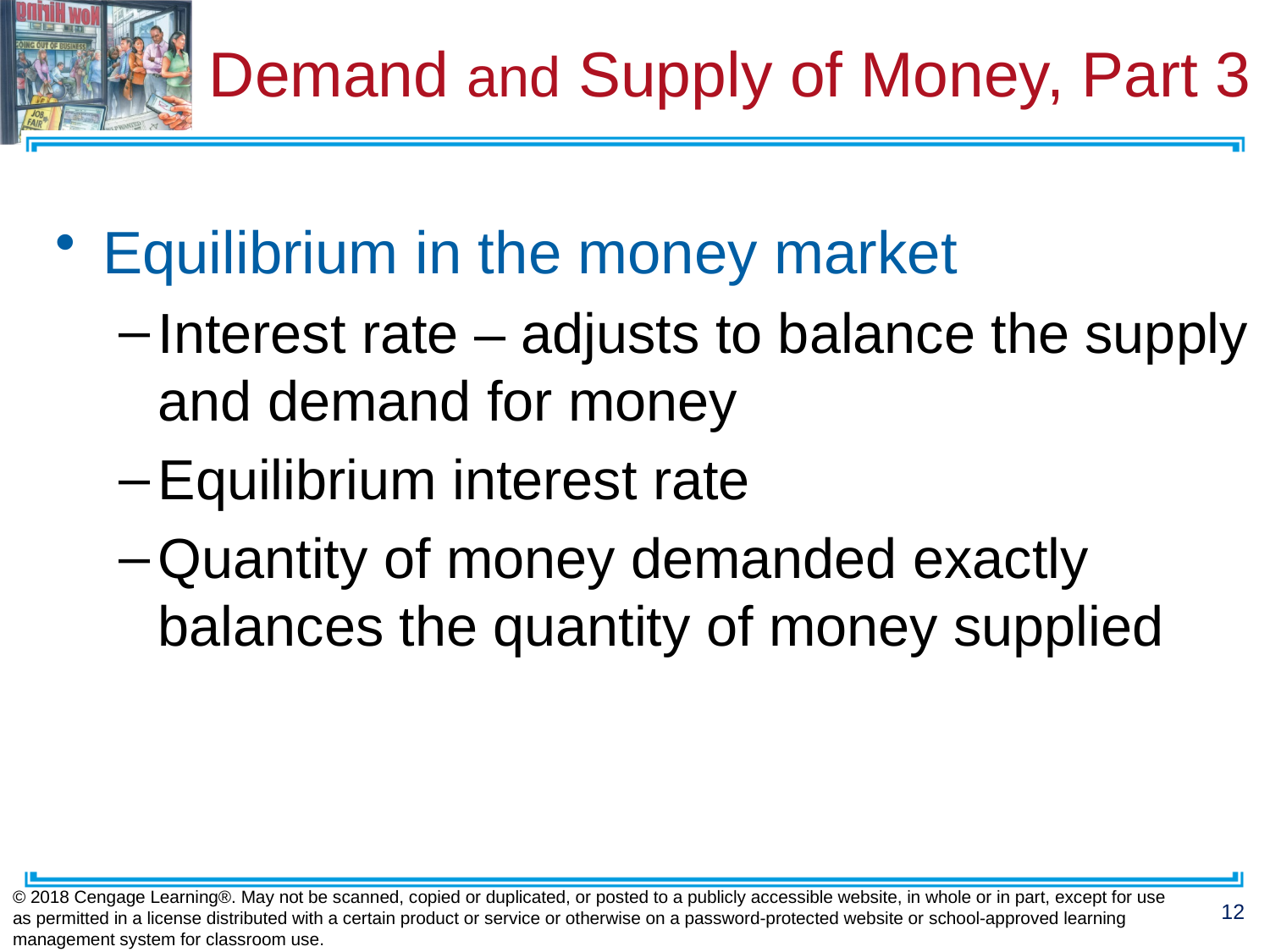

# Demand and Supply of Money, Part 3
Equilibrium in the money market
Interest rate – adjusts to balance the supply and demand for money
Equilibrium interest rate
Quantity of money demanded exactly balances the quantity of money supplied
© 2018 Cengage Learning®. May not be scanned, copied or duplicated, or posted to a publicly accessible website, in whole or in part, except for use as permitted in a license distributed with a certain product or service or otherwise on a password-protected website or school-approved learning management system for classroom use.
12